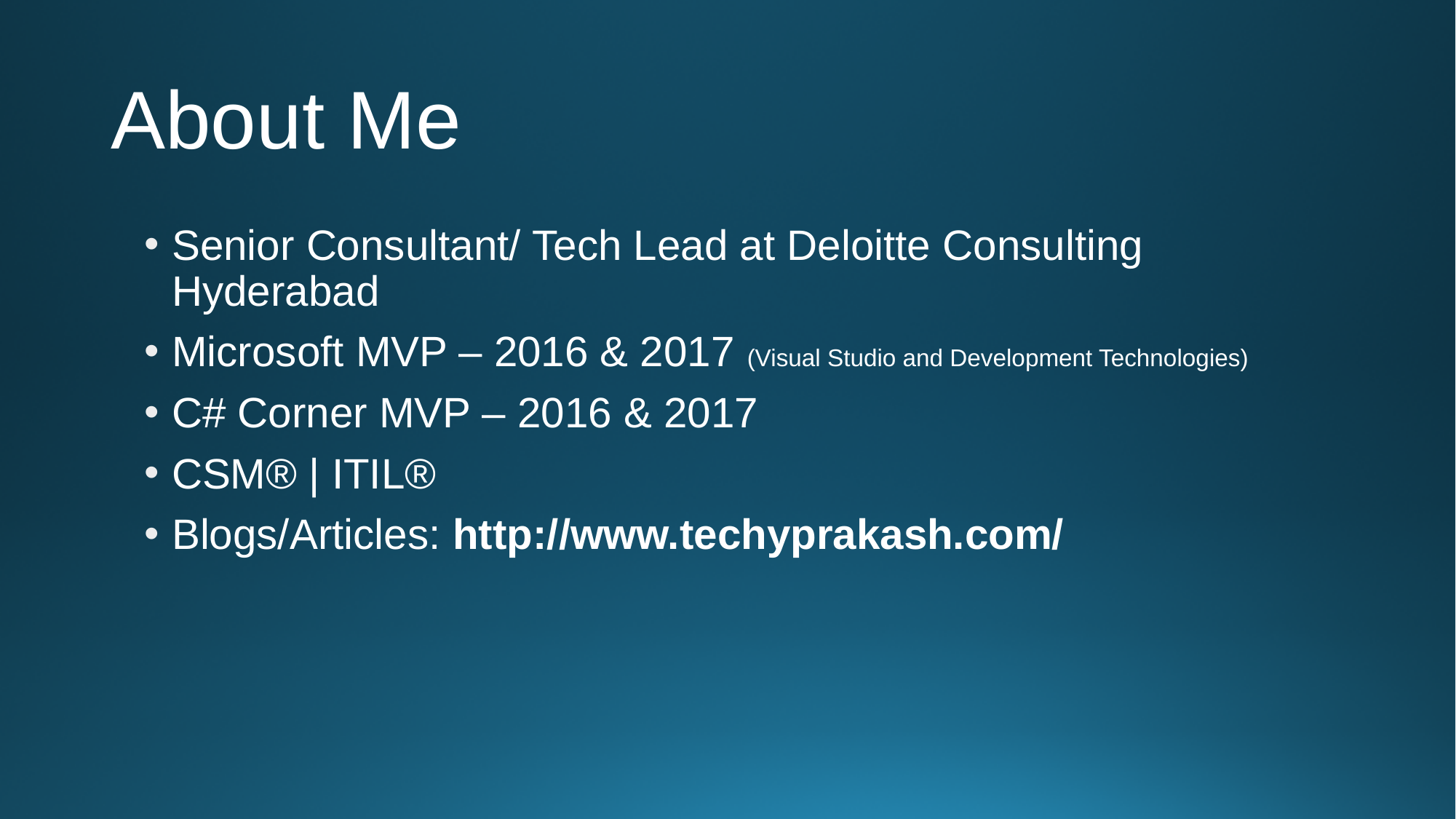

# About Me
Senior Consultant/ Tech Lead at Deloitte Consulting Hyderabad
Microsoft MVP – 2016 & 2017 (Visual Studio and Development Technologies)
C# Corner MVP – 2016 & 2017
CSM® | ITIL®
Blogs/Articles: http://www.techyprakash.com/